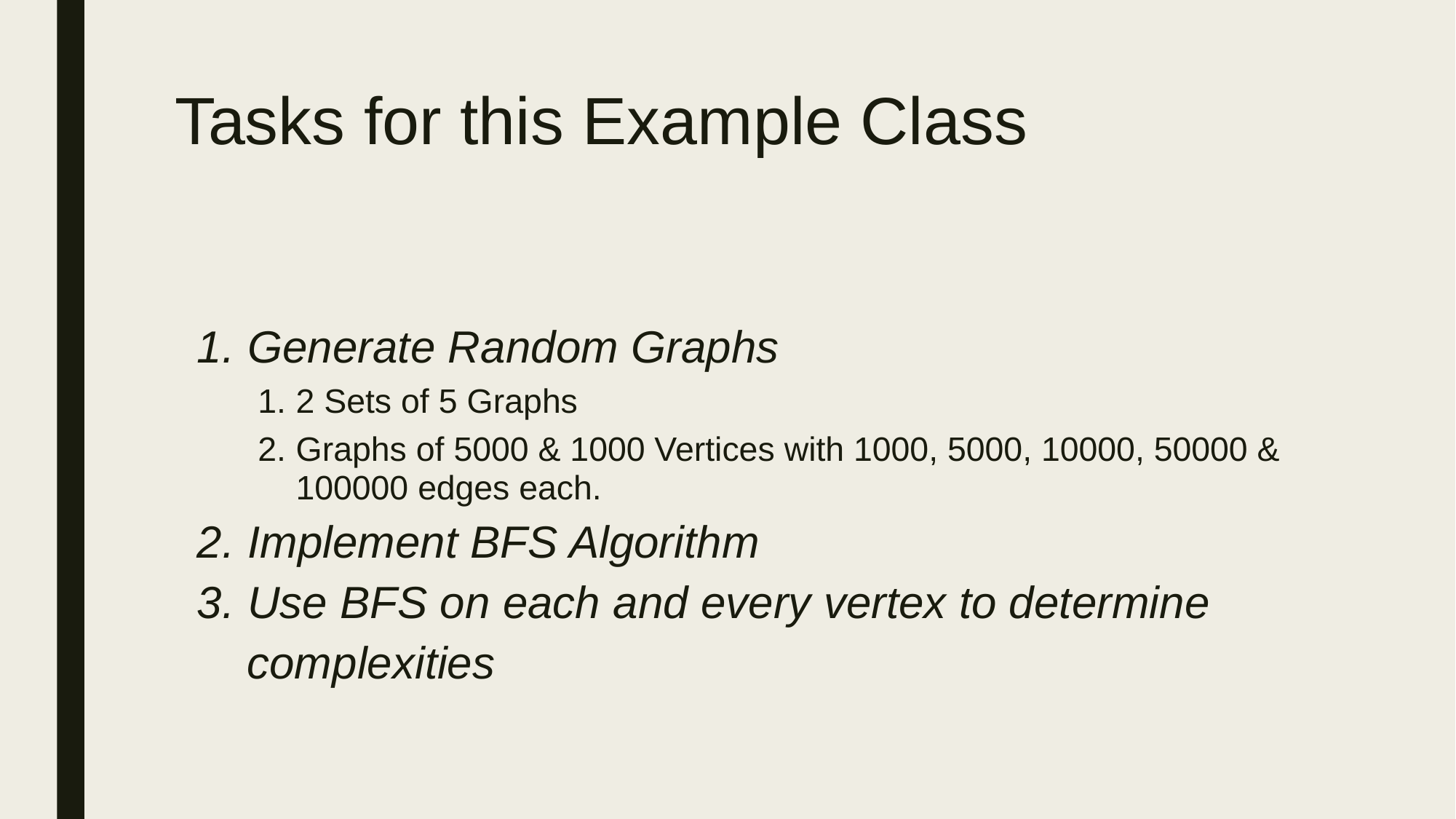

# Tasks for this Example Class

 Generate Random Graphs
2 Sets of 5 Graphs
Graphs of 5000 & 1000 Vertices with 1000, 5000, 10000, 50000 & 100000 edges each.
 Implement BFS Algorithm
 Use BFS on each and every vertex to determine
    complexities